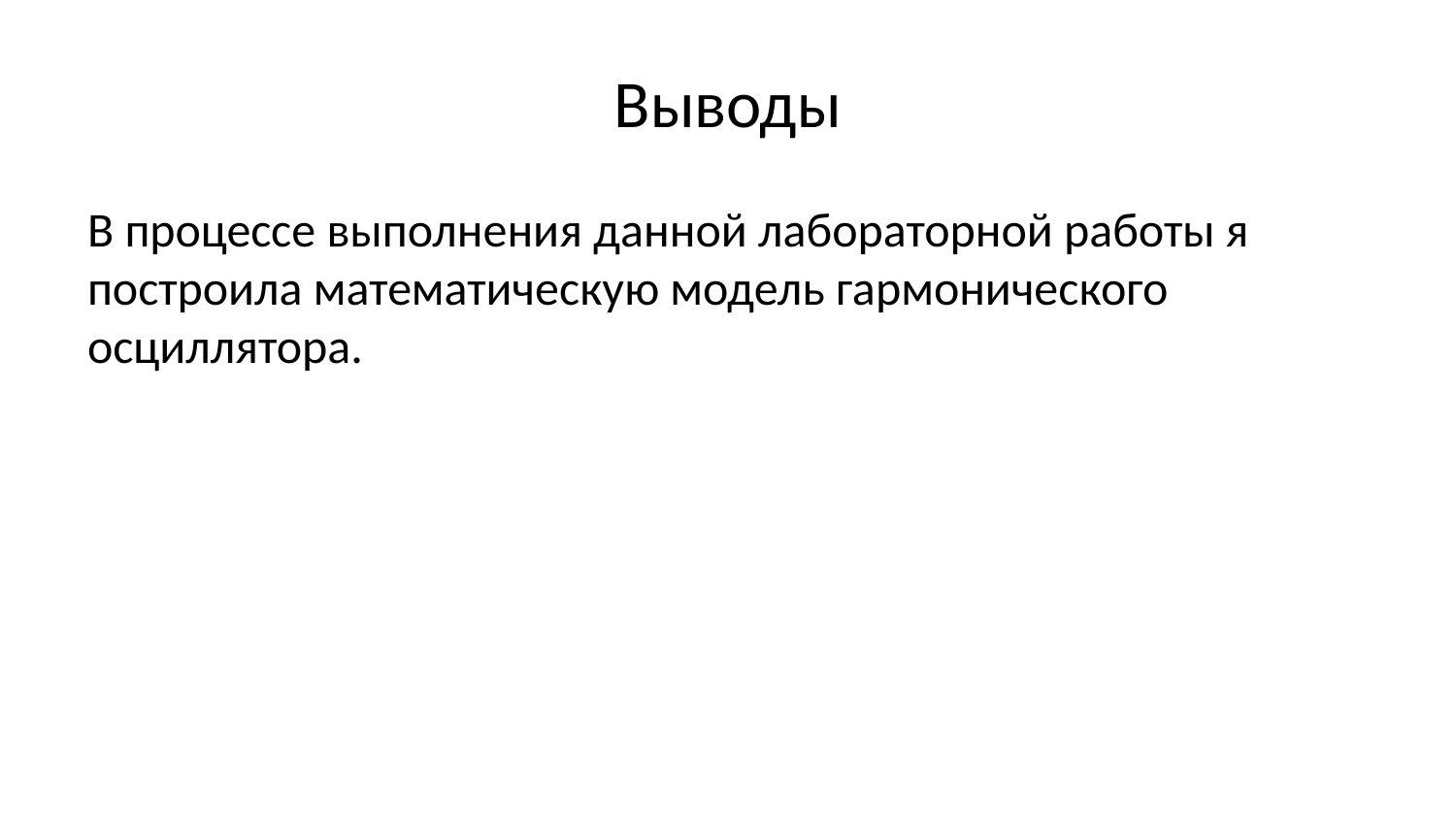

# Выводы
В процессе выполнения данной лабораторной работы я построила математическую модель гармонического осциллятора.